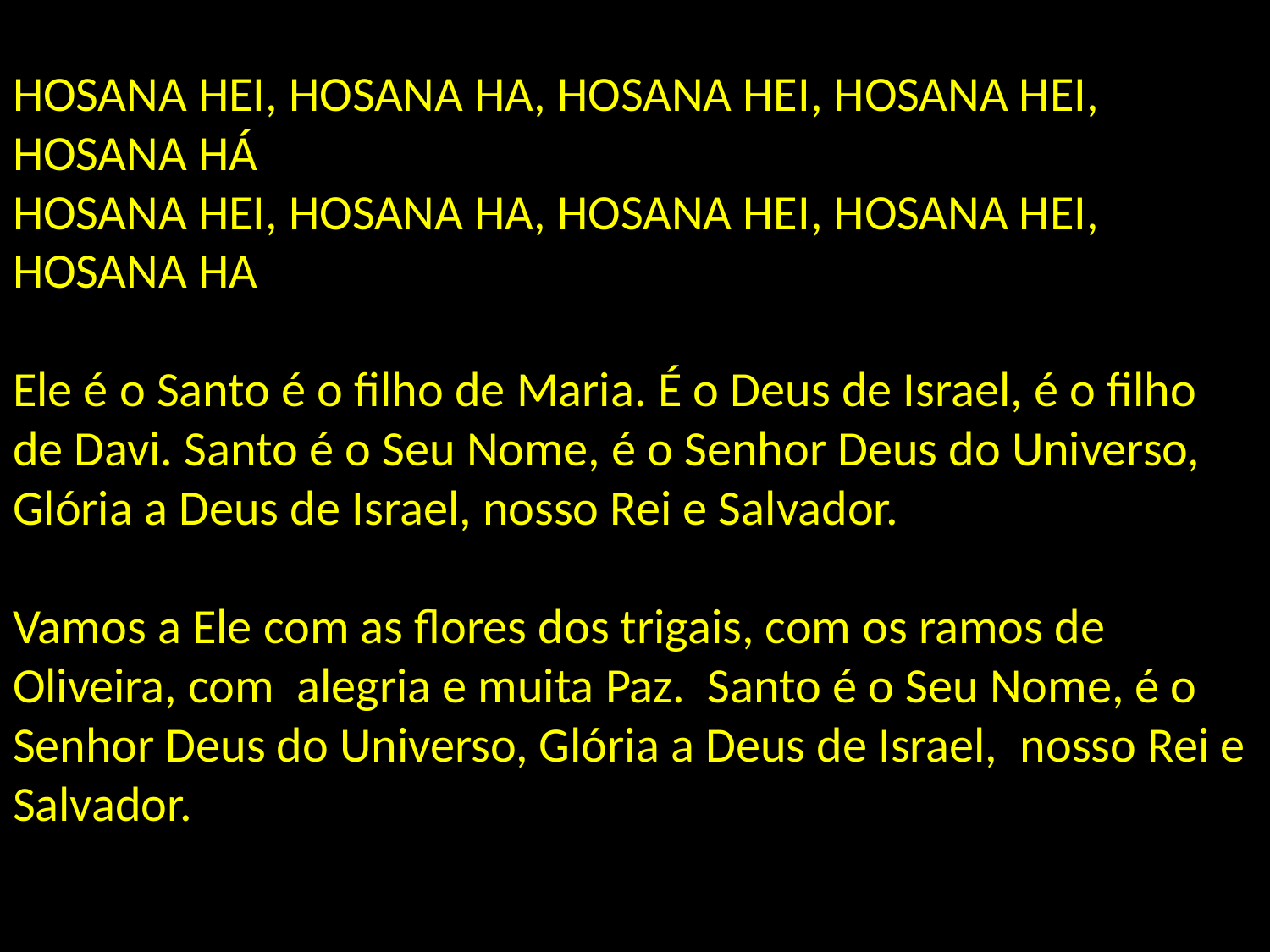

# HOSANA HEI, HOSANA HA, HOSANA HEI, HOSANA HEI, HOSANA HÁ HOSANA HEI, HOSANA HA, HOSANA HEI, HOSANA HEI, HOSANA HA Ele é o Santo é o filho de Maria. É o Deus de Israel, é o filho de Davi. Santo é o Seu Nome, é o Senhor Deus do Universo, Glória a Deus de Israel, nosso Rei e Salvador. Vamos a Ele com as flores dos trigais, com os ramos de Oliveira, com  alegria e muita Paz.  Santo é o Seu Nome, é o Senhor Deus do Universo, Glória a Deus de Israel,  nosso Rei e Salvador.